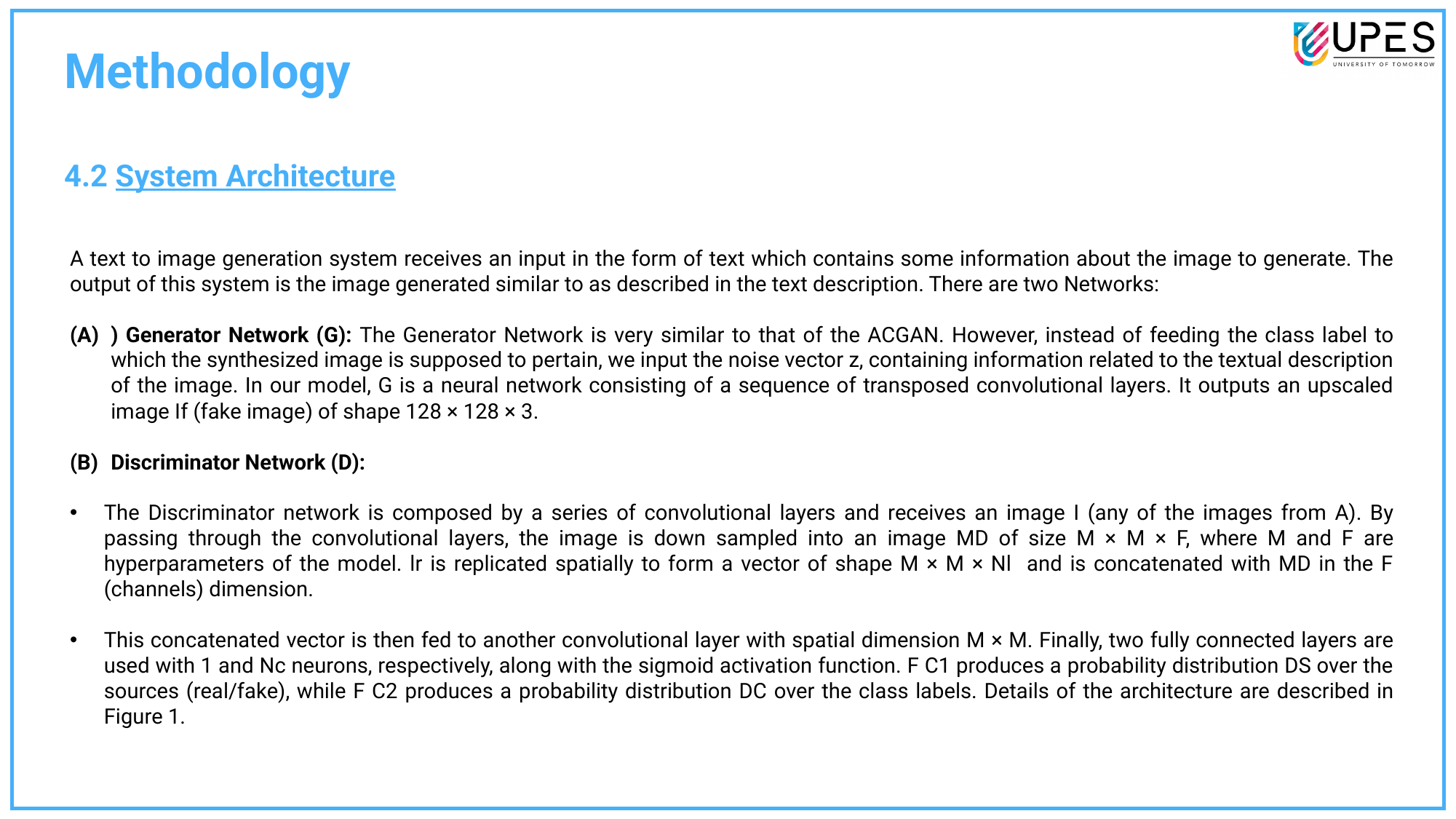

# Methodology 4.2 System Architecture
A text to image generation system receives an input in the form of text which contains some information about the image to generate. The output of this system is the image generated similar to as described in the text description. There are two Networks:

) Generator Network (G): The Generator Network is very similar to that of the ACGAN. However, instead of feeding the class label to which the synthesized image is supposed to pertain, we input the noise vector z, containing information related to the textual description of the image. In our model, G is a neural network consisting of a sequence of transposed convolutional layers. It outputs an upscaled image If (fake image) of shape 128 × 128 × 3.

Discriminator Network (D):

The Discriminator network is composed by a series of convolutional layers and receives an image I (any of the images from A). By passing through the convolutional layers, the image is down sampled into an image MD of size M × M × F, where M and F are hyperparameters of the model. lr is replicated spatially to form a vector of shape M × M × Nl  and is concatenated with MD in the F (channels) dimension.

This concatenated vector is then fed to another convolutional layer with spatial dimension M × M. Finally, two fully connected layers are used with 1 and Nc neurons, respectively, along with the sigmoid activation function. F C1 produces a probability distribution DS over the sources (real/fake), while F C2 produces a probability distribution DC over the class labels. Details of the architecture are described in Figure 1.